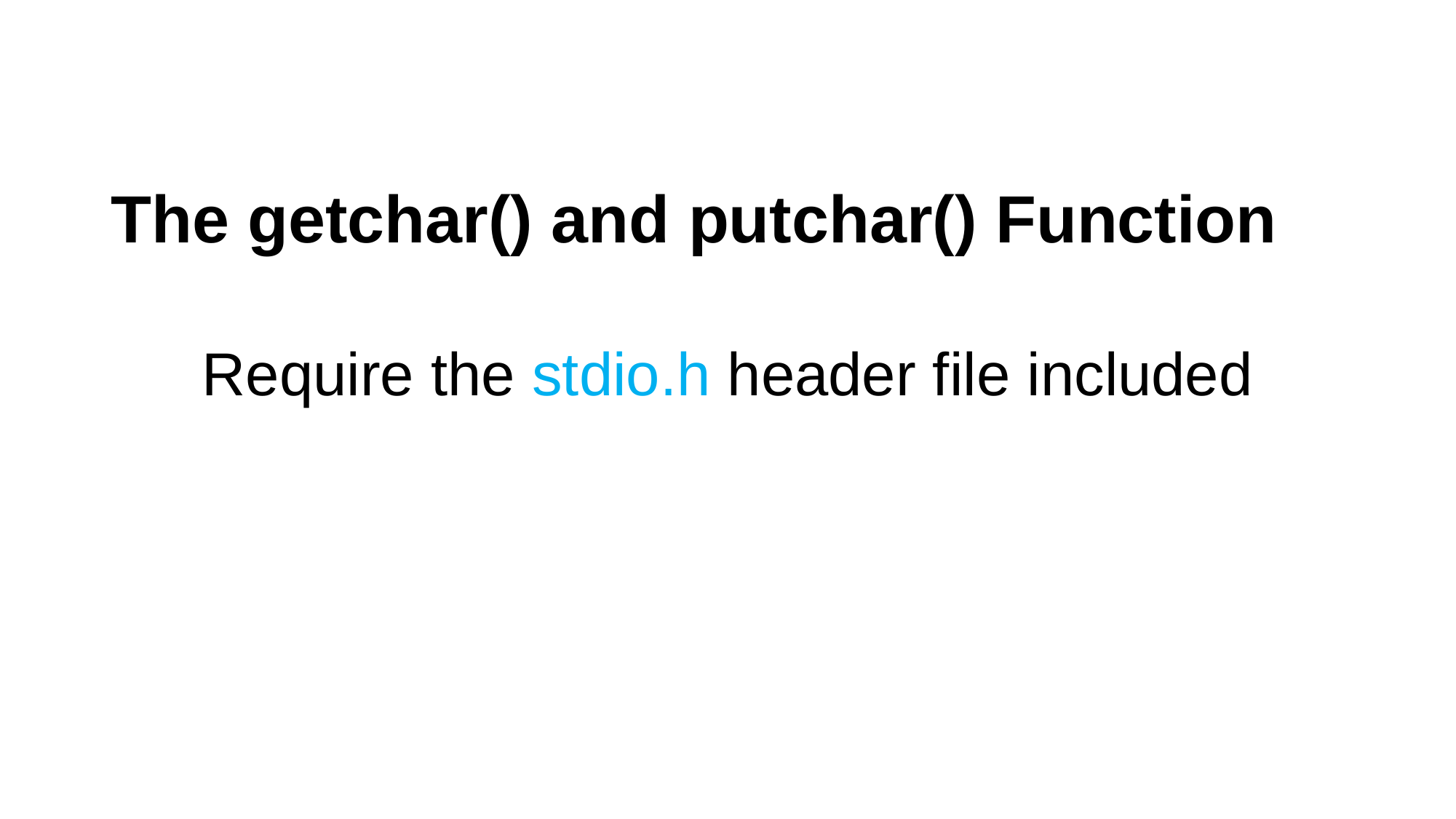

# The getchar() and putchar() Function
Require the stdio.h header file included